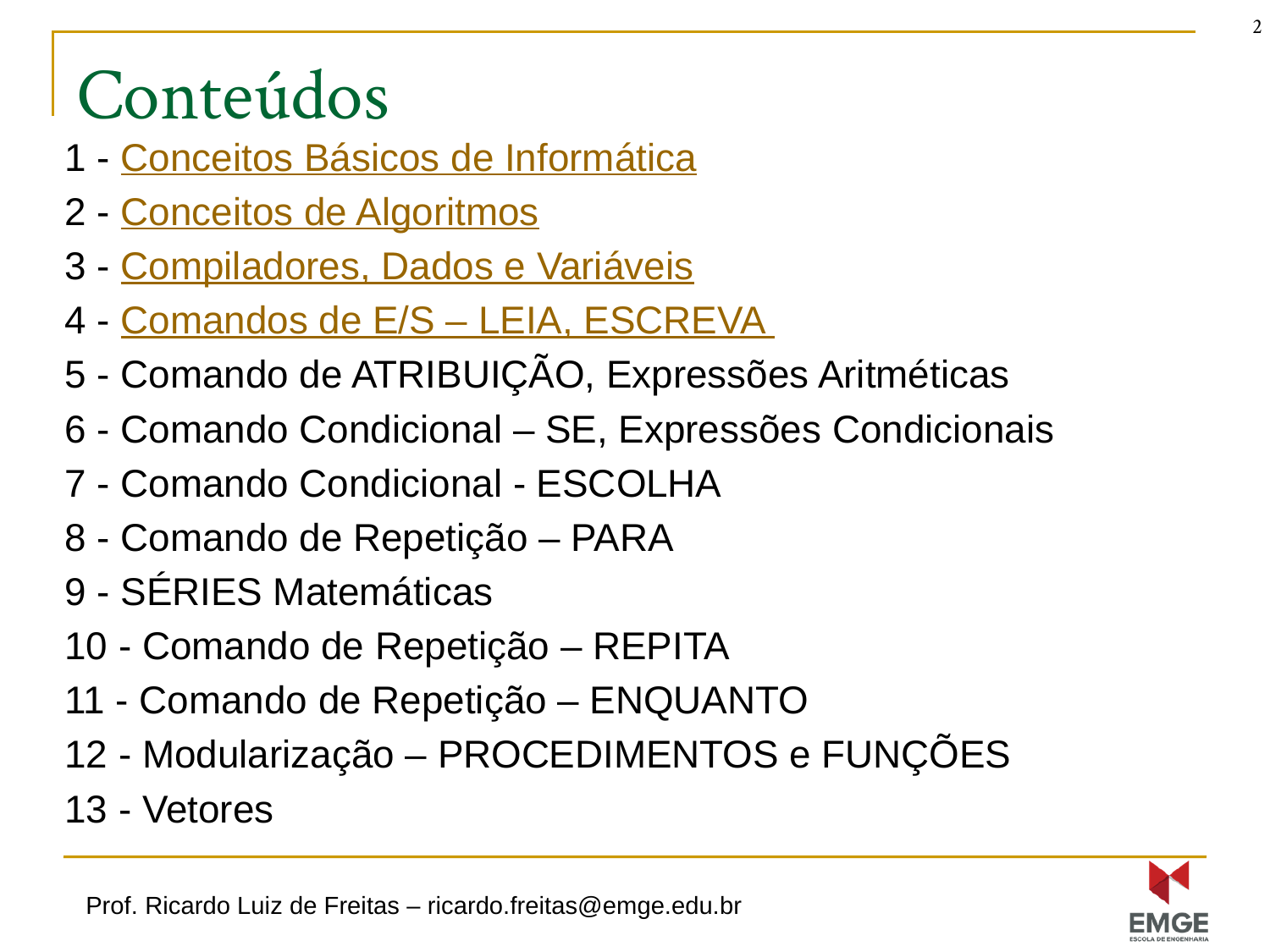

2
# Conteúdos
1 - Conceitos Básicos de Informática
2 - Conceitos de Algoritmos
3 - Compiladores, Dados e Variáveis
4 - Comandos de E/S – LEIA, ESCREVA
5 - Comando de ATRIBUIÇÃO, Expressões Aritméticas
6 - Comando Condicional – SE, Expressões Condicionais
7 - Comando Condicional - ESCOLHA
8 - Comando de Repetição – PARA
9 - SÉRIES Matemáticas
10 - Comando de Repetição – REPITA
11 - Comando de Repetição – ENQUANTO
12 - Modularização – PROCEDIMENTOS e FUNÇÕES
13 - Vetores